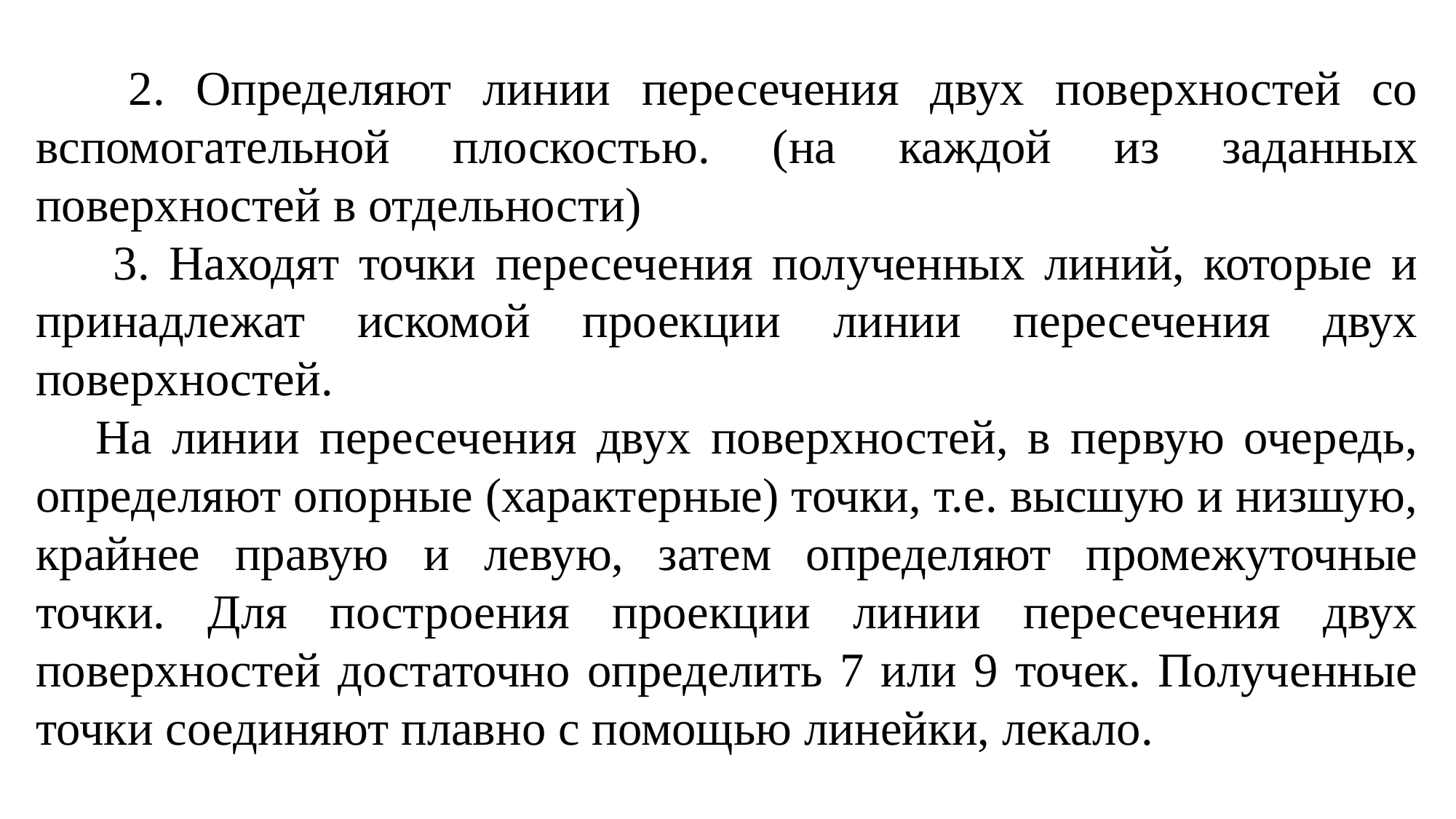

2. Определяют линии пересечения двух поверхностей со вспомогательной плоскостью. (на каждой из заданных поверхностей в отдельности)
    3. Находят точки пересечения полученных линий, которые и принадлежат искомой проекции линии пересечения двух поверхностей.
   На линии пересечения двух поверхностей, в первую очередь, определяют опорные (характерные) точки, т.е. высшую и низшую, крайнее правую и левую, затем определяют промежуточные точки. Для построения проекции линии пересечения двух поверхностей достаточно определить 7 или 9 точек. Полученные точки соединяют плавно с помощью линейки, лекало.